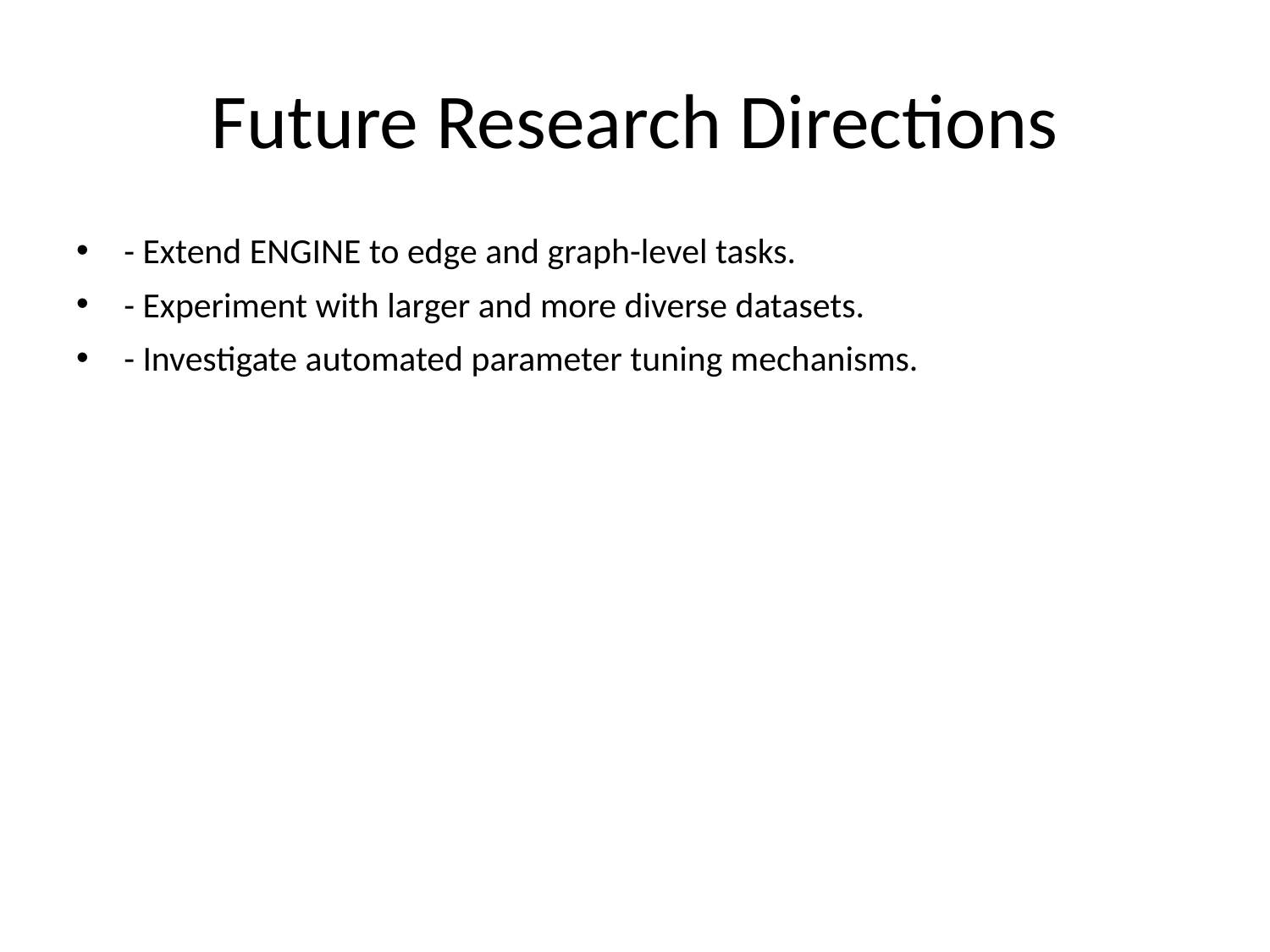

# Future Research Directions
- Extend ENGINE to edge and graph-level tasks.
- Experiment with larger and more diverse datasets.
- Investigate automated parameter tuning mechanisms.